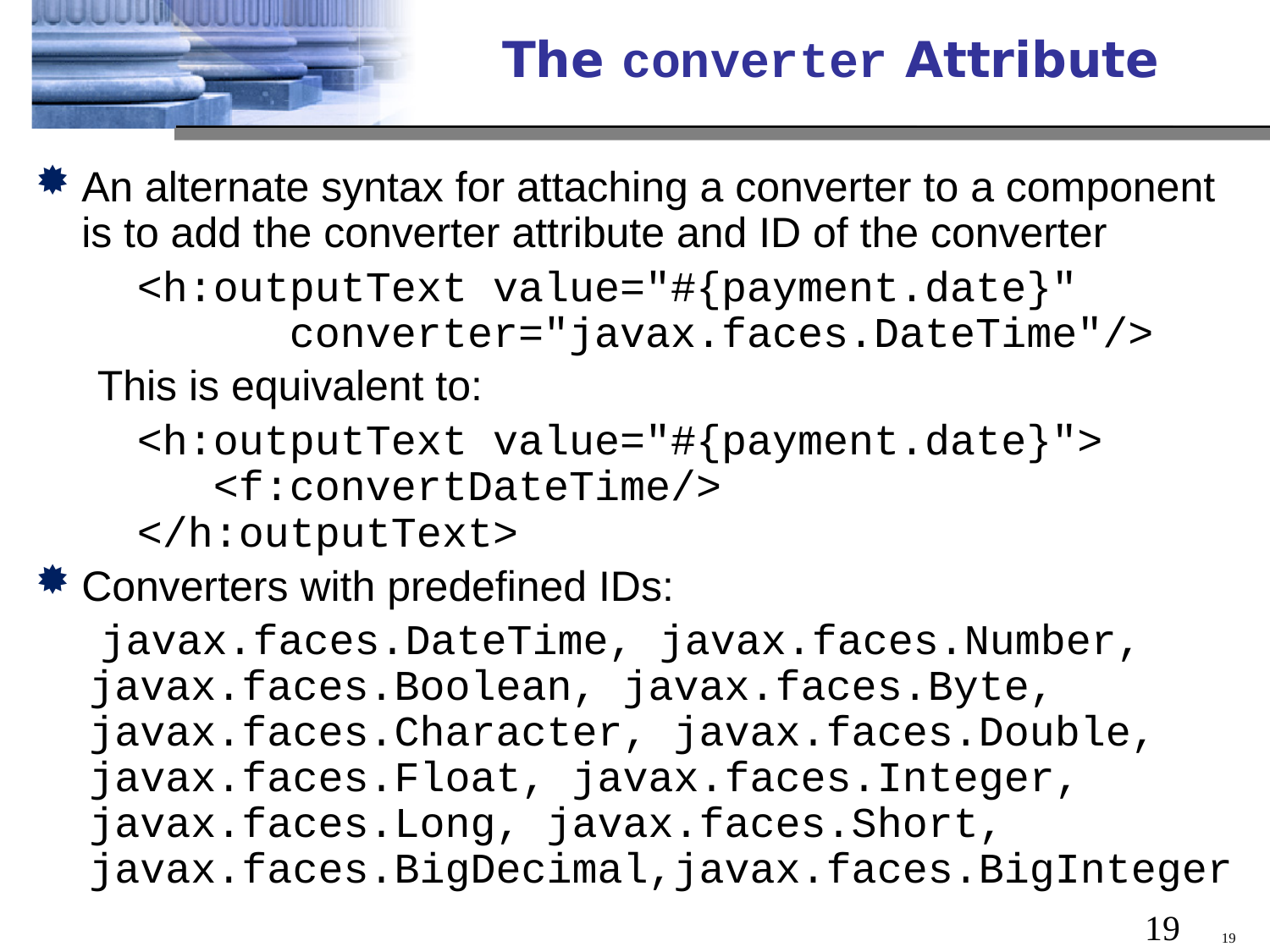

# The converter Attribute
An alternate syntax for attaching a converter to a component is to add the converter attribute and ID of the converter
	<h:outputText value="#{payment.date}"
      converter="javax.faces.DateTime"/>
This is equivalent to:
	<h:outputText value="#{payment.date}">
   <f:convertDateTime/>
</h:outputText>
Converters with predefined IDs:
  javax.faces.DateTime, javax.faces.Number, javax.faces.Boolean, javax.faces.Byte, javax.faces.Character, javax.faces.Double, javax.faces.Float, javax.faces.Integer, javax.faces.Long, javax.faces.Short, javax.faces.BigDecimal,javax.faces.BigInteger
19